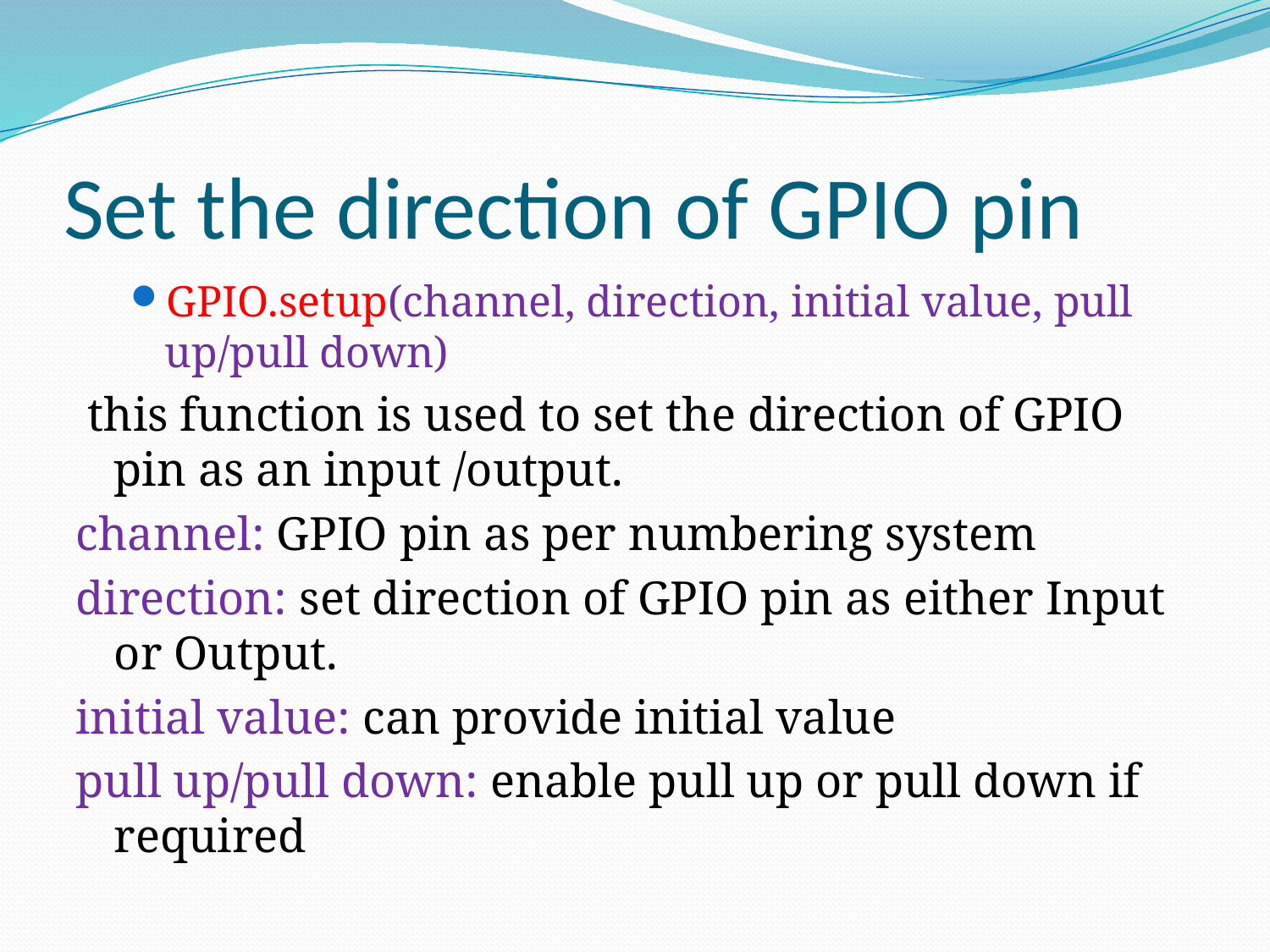

# Set the direction of GPIO pin
GPIO.setup(channel, direction, initial value, pull up/pull down)
 this function is used to set the direction of GPIO pin as an input /output.
channel: GPIO pin as per numbering system
direction: set direction of GPIO pin as either Input or Output.
initial value: can provide initial value
pull up/pull down: enable pull up or pull down if required